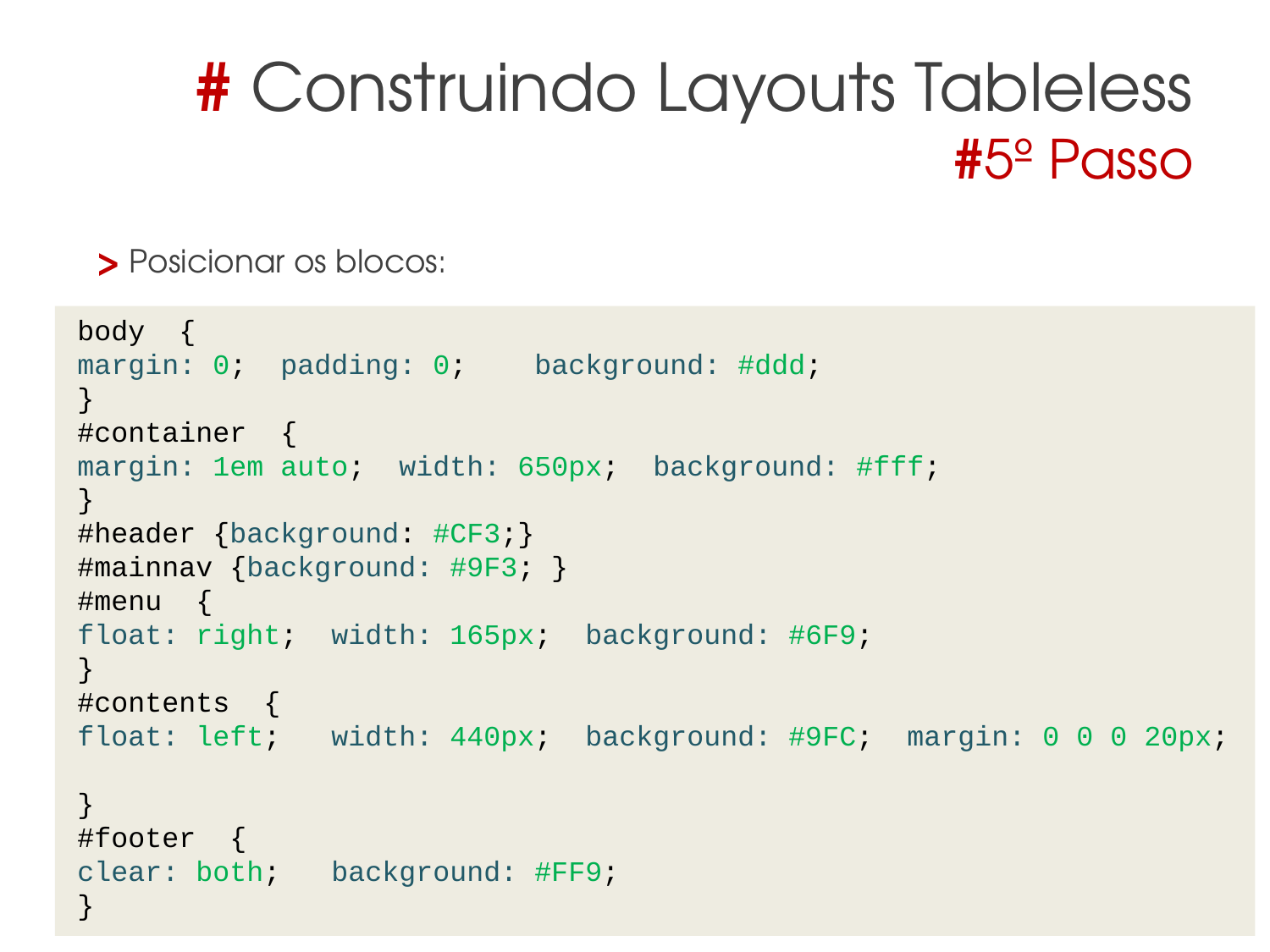

# # Construindo Layouts Tableless #5º Passo
> Posicionar os blocos:

body  {
margin: 0;  padding: 0;    background: #ddd;
}
#container  {
margin: 1em auto;  width: 650px;  background: #fff;
}
#header {background: #CF3;}
#mainnav {background: #9F3; }
#menu  {
float: right;  width: 165px;  background: #6F9;
}
#contents  {
float: left;   width: 440px;  background: #9FC;  margin: 0 0 0 20px;
}
#footer  {
clear: both;   background: #FF9;
}

7